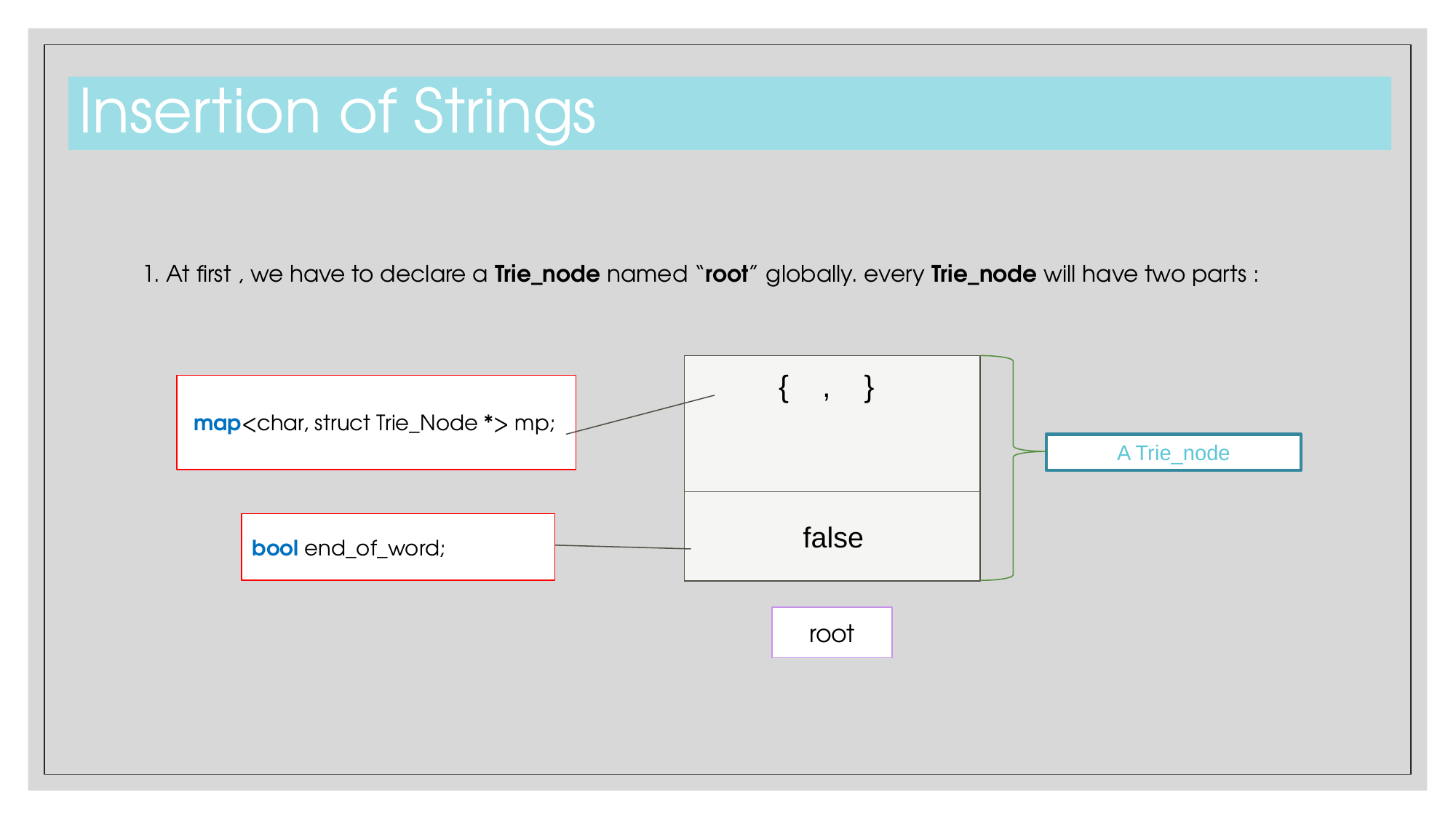

# Insertion of Strings
1. At first , we have to declare a Trie_node named “root” globally. every Trie_node will have two parts :

          {    ,    }

 map<char, struct Trie_Node *> mp;
A Trie_node
                  false
bool end_of_word;
root